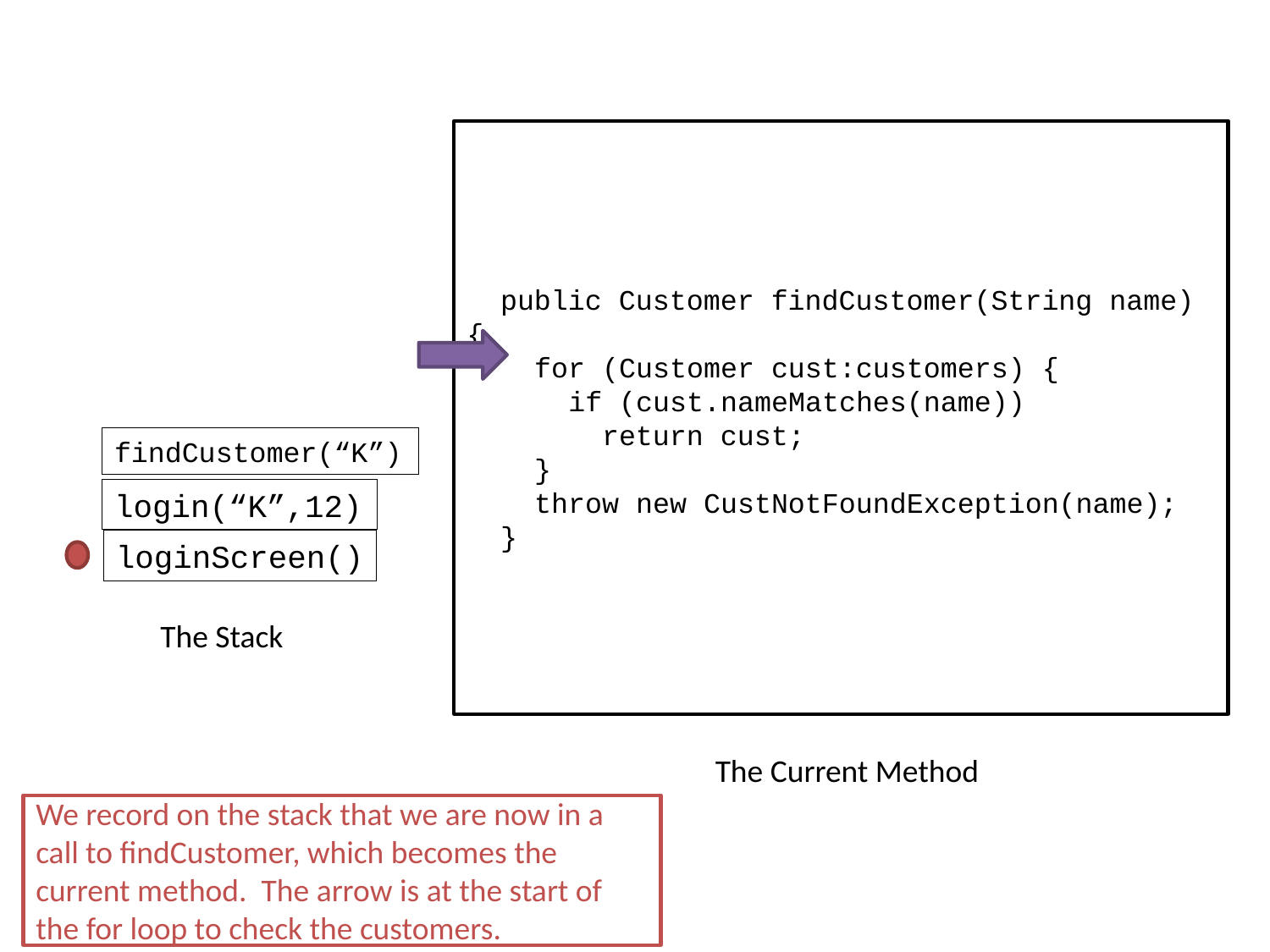

public Customer findCustomer(String name) {
    for (Customer cust:customers) {
      if (cust.nameMatches(name))
        return cust;
    }
    throw new CustNotFoundException(name);
  }

findCustomer(“K”)
login(“K”,12)
loginScreen()

The Stack
The Current Method
We record on the stack that we are now in a call to findCustomer, which becomes the current method.  The arrow is at the start of the for loop to check the customers.